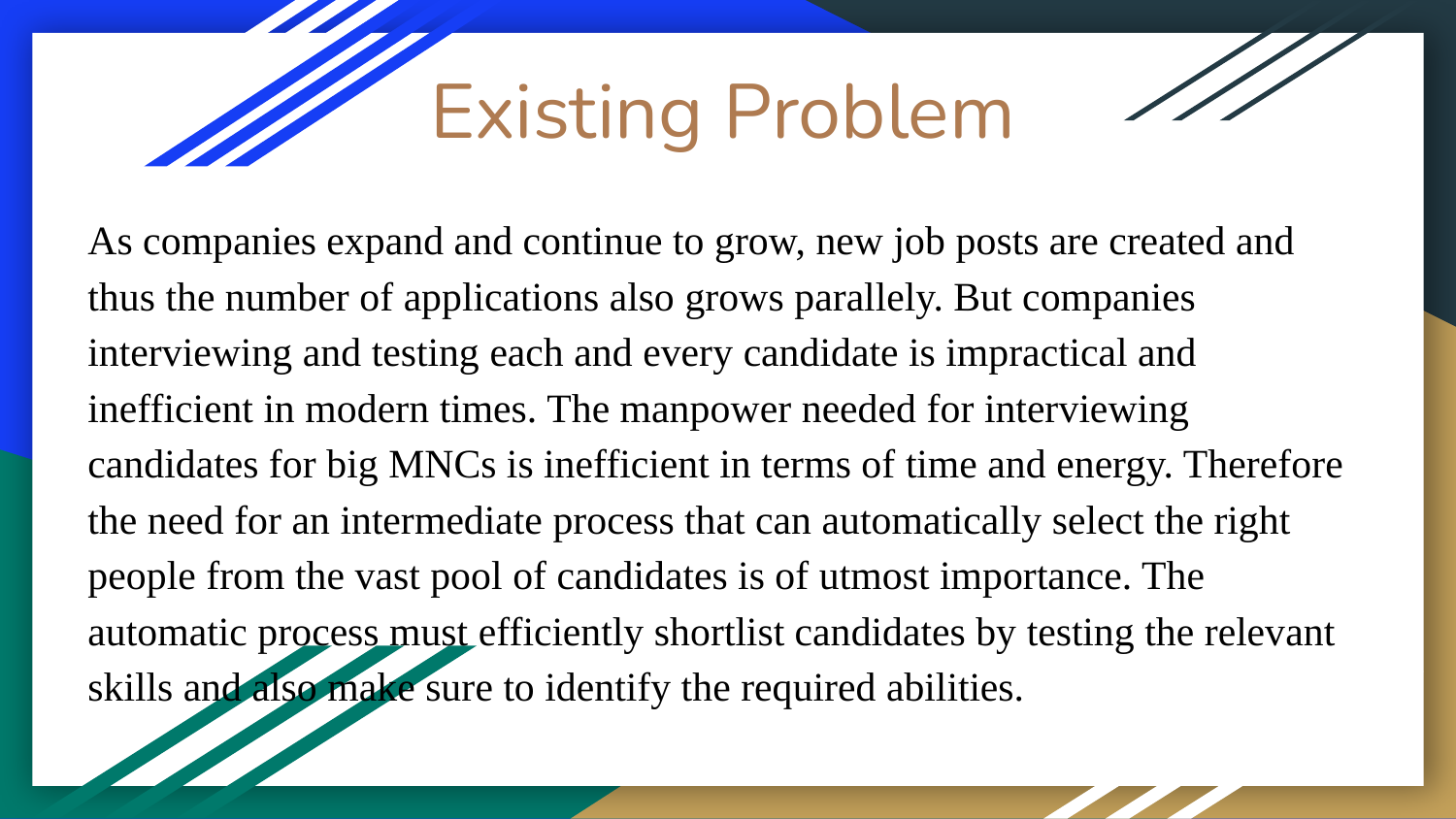

# Existing Problem
As companies expand and continue to grow, new job posts are created and thus the number of applications also grows parallely. But companies interviewing and testing each and every candidate is impractical and inefficient in modern times. The manpower needed for interviewing candidates for big MNCs is inefficient in terms of time and energy. Therefore the need for an intermediate process that can automatically select the right people from the vast pool of candidates is of utmost importance. The automatic process must efficiently shortlist candidates by testing the relevant skills and also make sure to identify the required abilities.